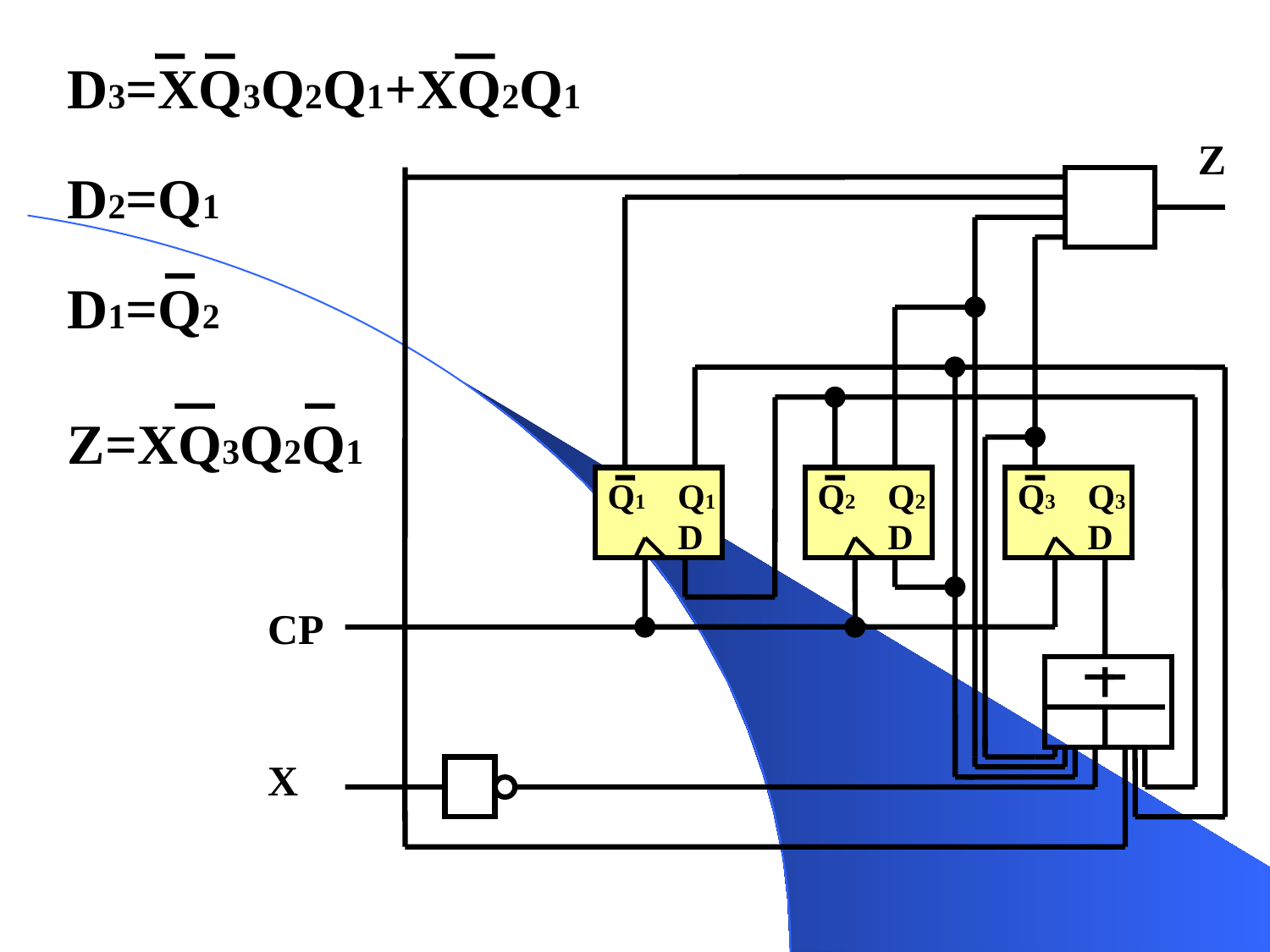

D3=XQ3Q2Q1+XQ2Q1

D2=Q1

D1=Q2

Z=XQ3Q2Q1

Z

Q1
Q1

D

Q2
Q2

D

Q3
Q3

D

CP

X